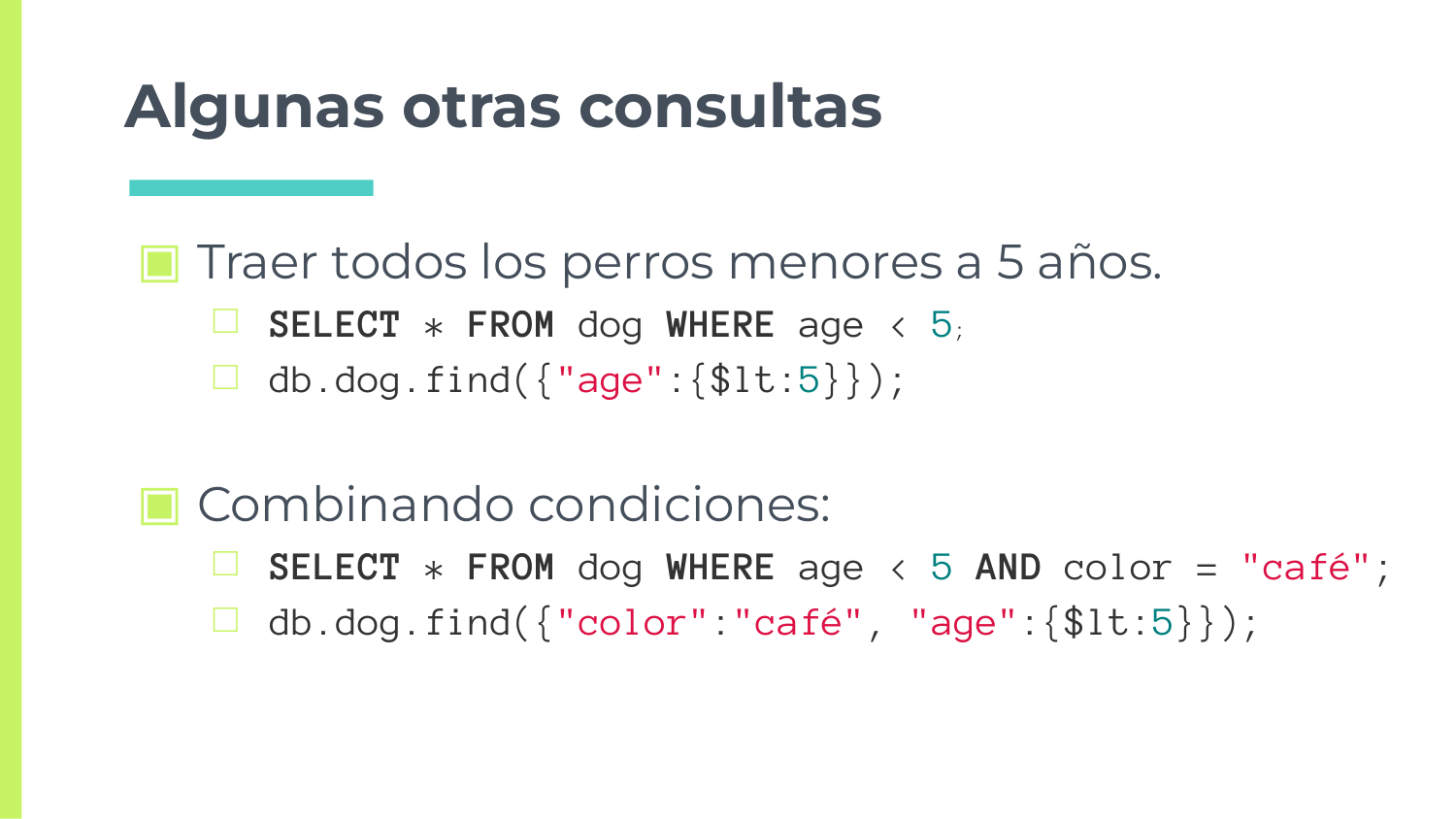

Algunas otras consultas
Traer todos los perros menores a 5 años.
SELECT * FROM dog WHERE age < 5;
db.dog.find({"age":{$lt:5}});

Combinando condiciones:
SELECT * FROM dog WHERE age < 5 AND color = "café";
db.dog.find({"color":"café", "age":{$lt:5}});